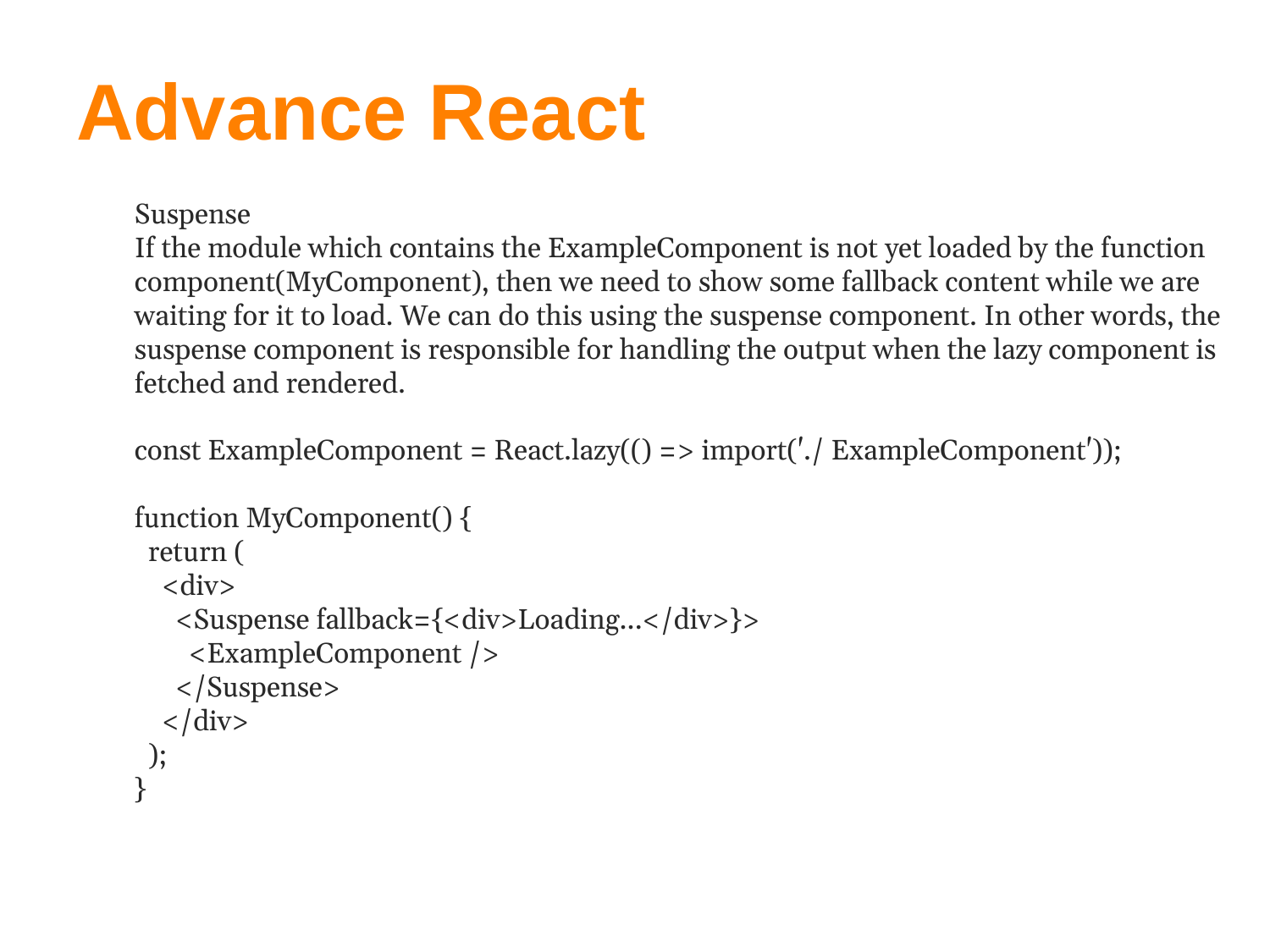

# Advance React
Suspense
If the module which contains the ExampleComponent is not yet loaded by the function component(MyComponent), then we need to show some fallback content while we are waiting for it to load. We can do this using the suspense component. In other words, the suspense component is responsible for handling the output when the lazy component is fetched and rendered.

const ExampleComponent = React.lazy(() => import('./ ExampleComponent'));

function MyComponent() {
  return (
    <div>
      <Suspense fallback={<div>Loading...</div>}>
        <ExampleComponent />
      </Suspense>
    </div>
  );
}